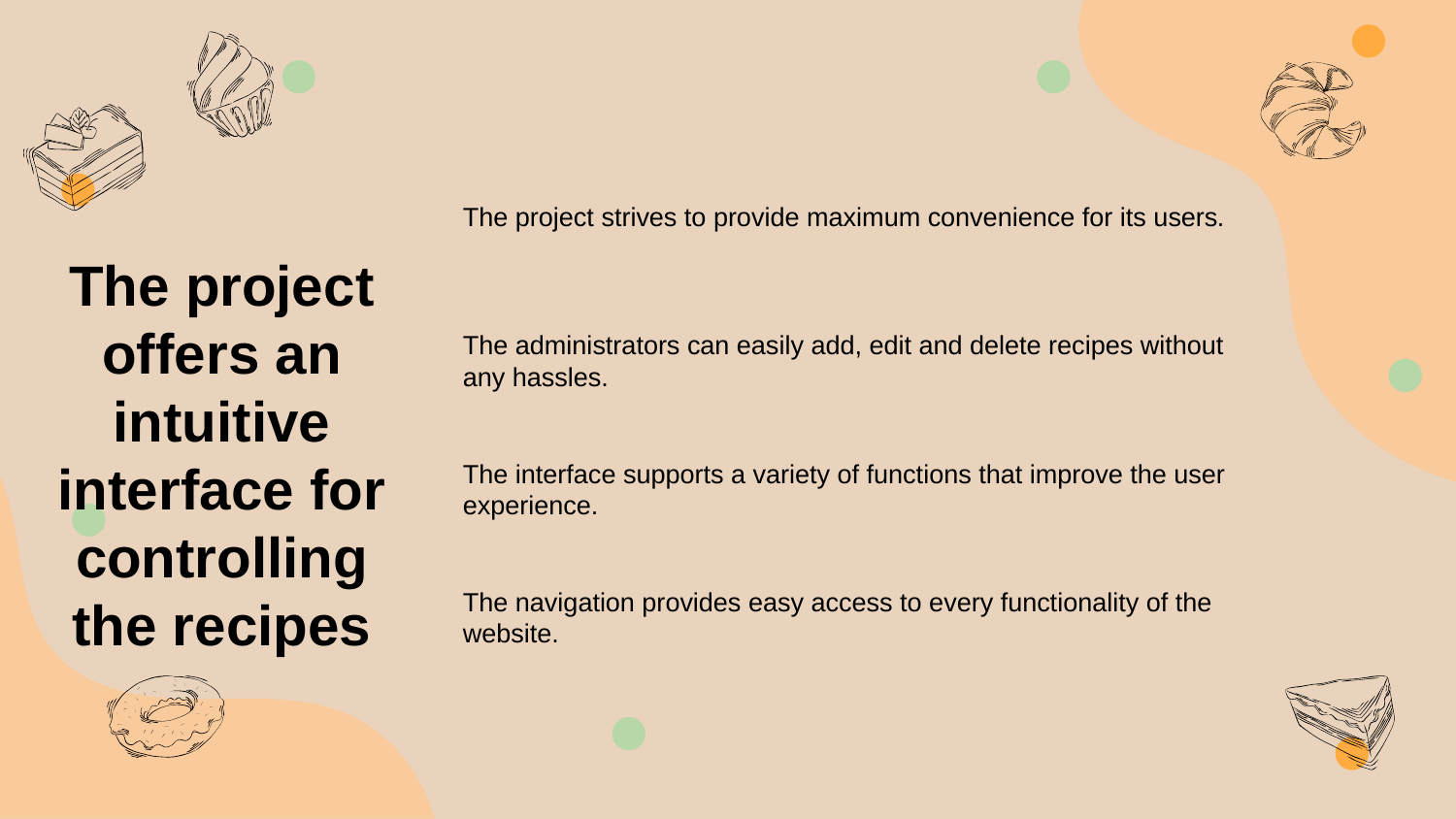

The project strives to provide maximum convenience for its users.
# The project offers an intuitive interface for controlling the recipes
The administrators can easily add, edit and delete recipes without any hassles.
The interface supports a variety of functions that improve the user experience.
The navigation provides easy access to every functionality of the website.